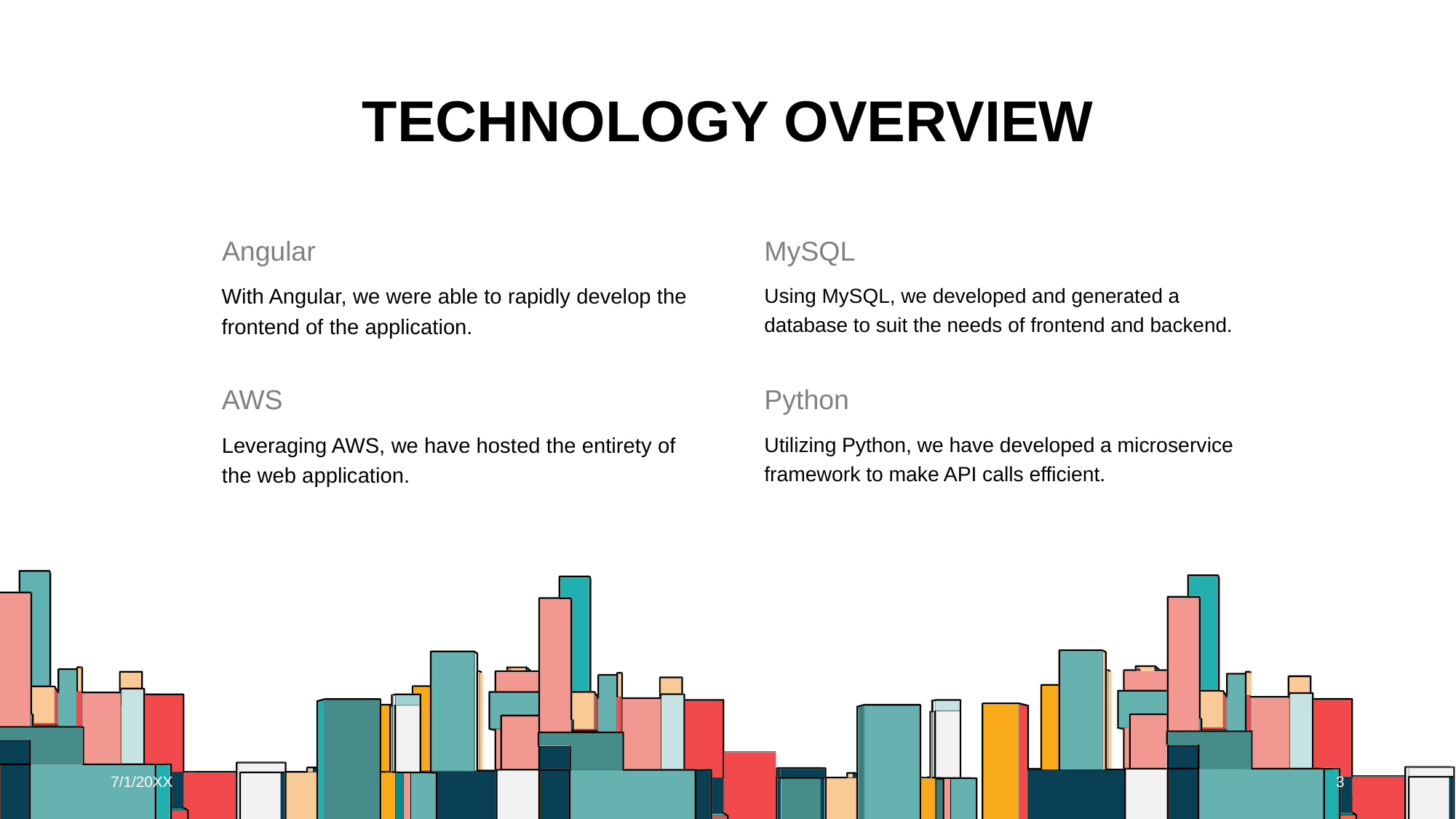

# Technology OVERVIEW
Angular
MySQL
Using MySQL, we developed and generated a database to suit the needs of frontend and backend.
With Angular, we were able to rapidly develop the frontend of the application.
AWS
Python
Leveraging AWS, we have hosted the entirety of the web application.
Utilizing Python, we have developed a microservice framework to make API calls efficient.
7/1/20XX
3